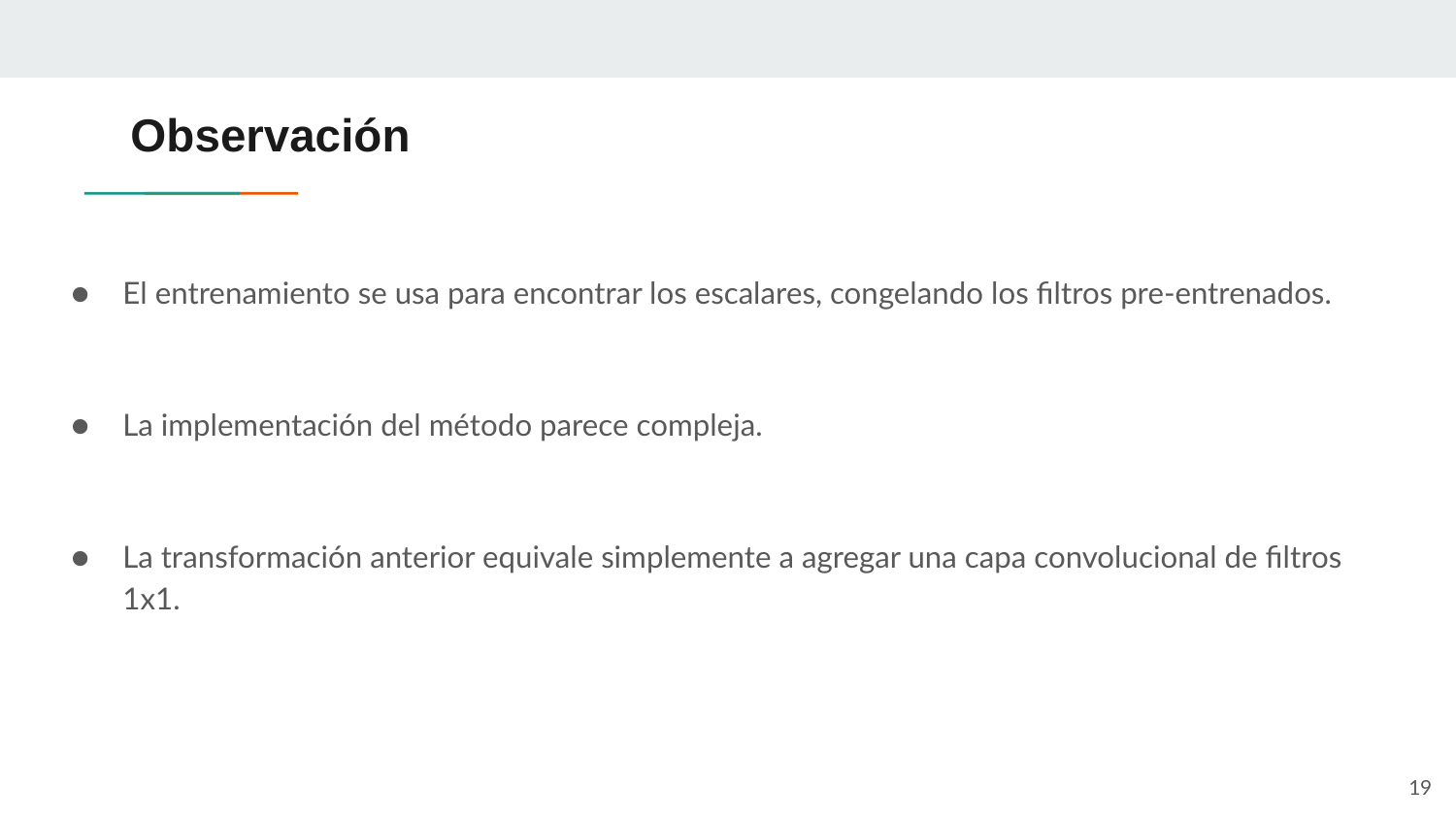

# Observación
El entrenamiento se usa para encontrar los escalares, congelando los filtros pre-entrenados.

La implementación del método parece compleja.

La transformación anterior equivale simplemente a agregar una capa convolucional de filtros 1x1.
19